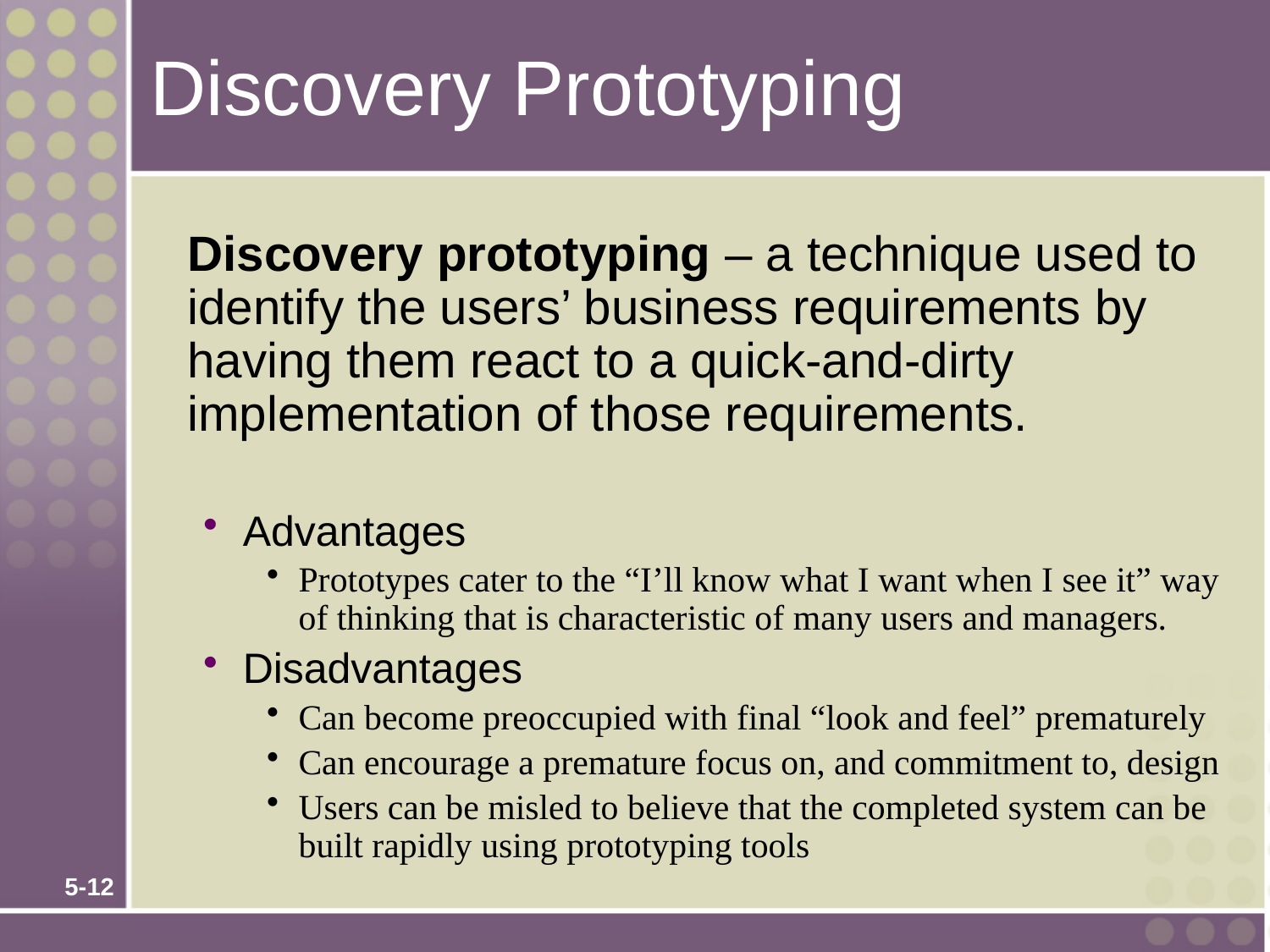

# Discovery Prototyping
	Discovery prototyping – a technique used to identify the users’ business requirements by having them react to a quick-and-dirty implementation of those requirements.
Advantages
Prototypes cater to the “I’ll know what I want when I see it” way of thinking that is characteristic of many users and managers.
Disadvantages
Can become preoccupied with final “look and feel” prematurely
Can encourage a premature focus on, and commitment to, design
Users can be misled to believe that the completed system can be built rapidly using prototyping tools
5-12